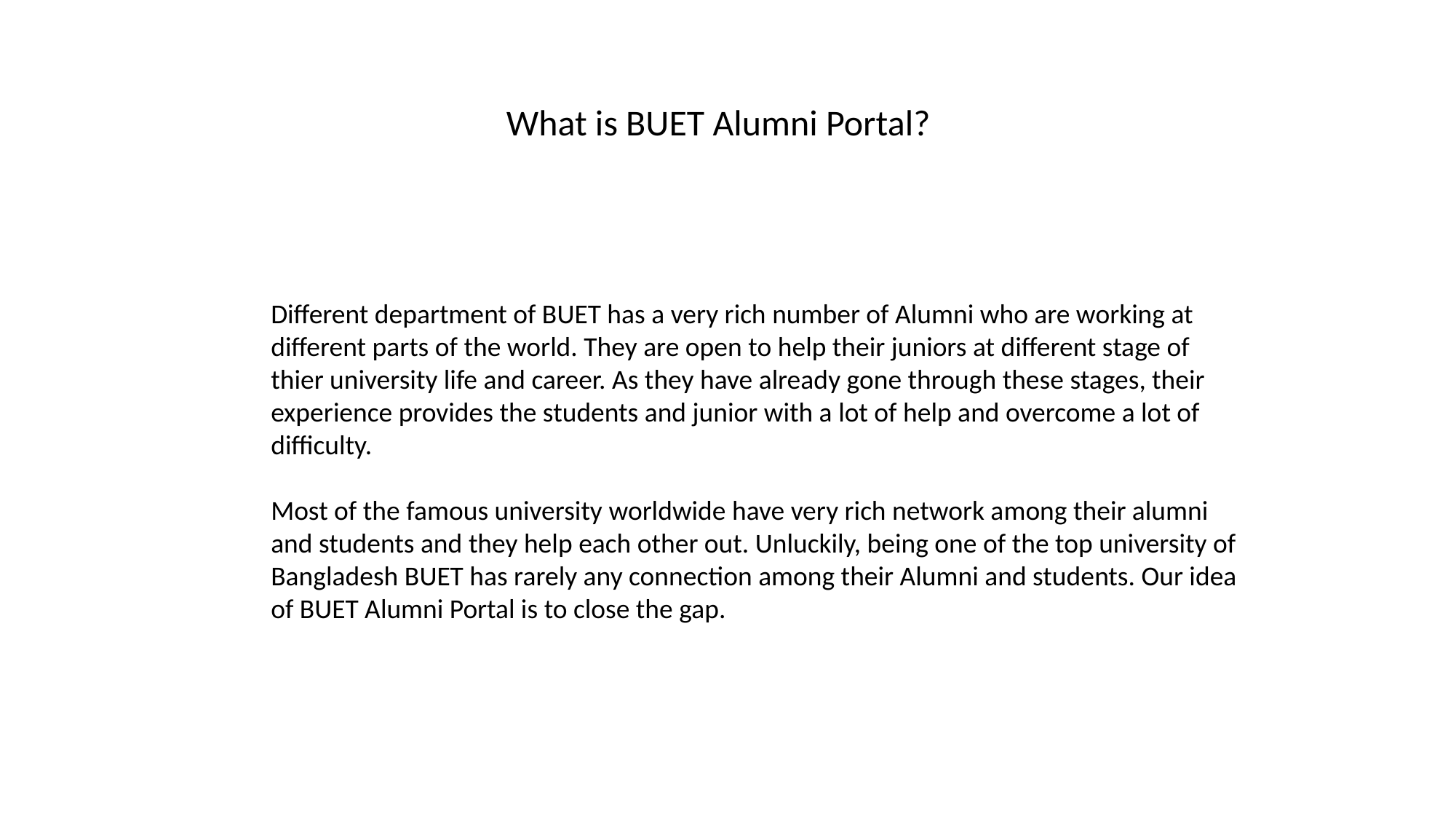

What is BUET Alumni Portal?
Different department of BUET has a very rich number of Alumni who are working at different parts of the world. They are open to help their juniors at different stage of thier university life and career. As they have already gone through these stages, their experience provides the students and junior with a lot of help and overcome a lot of difficulty.

Most of the famous university worldwide have very rich network among their alumni and students and they help each other out. Unluckily, being one of the top university of Bangladesh BUET has rarely any connection among their Alumni and students. Our idea of BUET Alumni Portal is to close the gap.